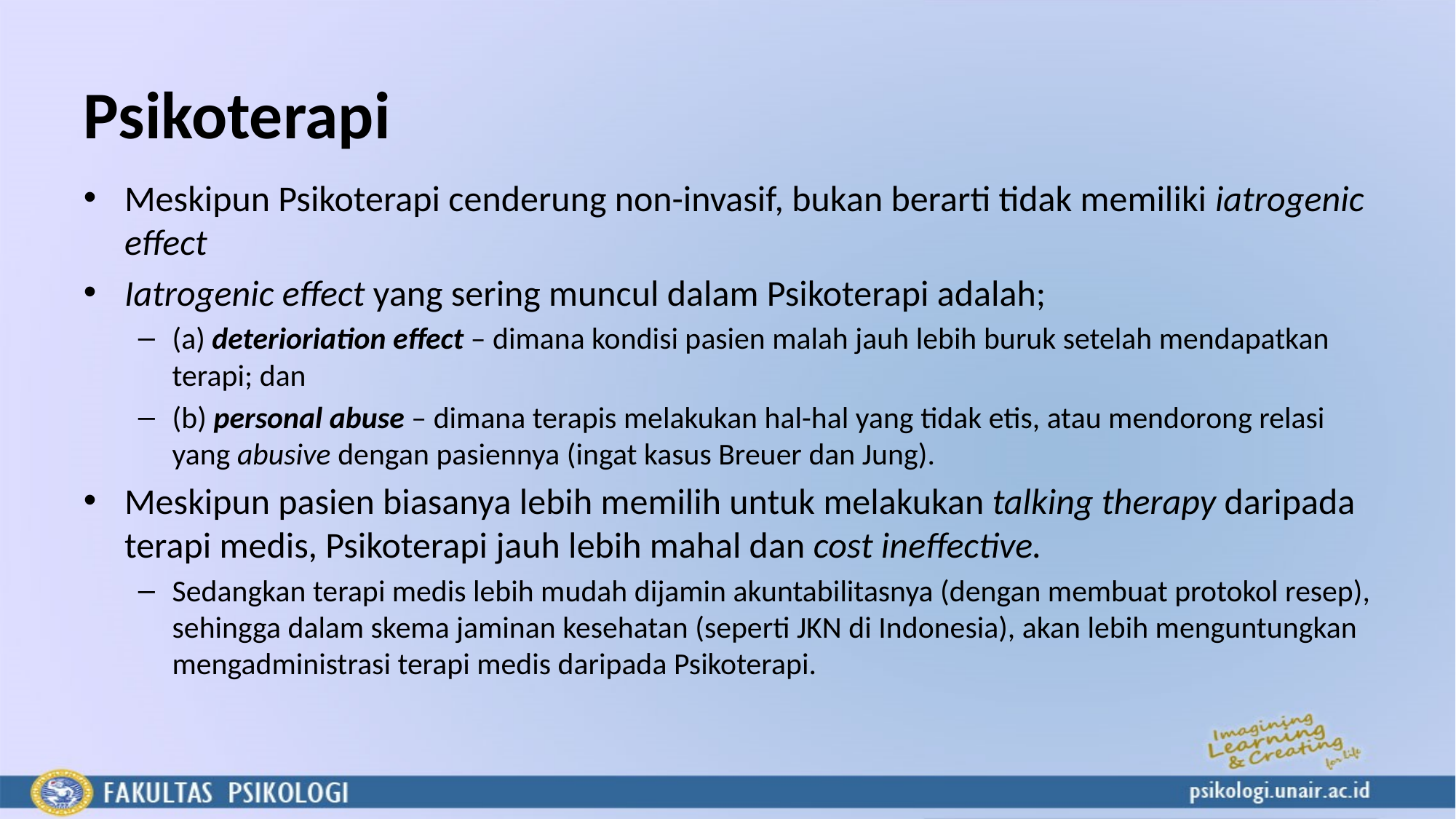

# Psikoterapi
Meskipun Psikoterapi cenderung non-invasif, bukan berarti tidak memiliki iatrogenic effect
Iatrogenic effect yang sering muncul dalam Psikoterapi adalah;
(a) deterioriation effect – dimana kondisi pasien malah jauh lebih buruk setelah mendapatkan terapi; dan
(b) personal abuse – dimana terapis melakukan hal-hal yang tidak etis, atau mendorong relasi yang abusive dengan pasiennya (ingat kasus Breuer dan Jung).
Meskipun pasien biasanya lebih memilih untuk melakukan talking therapy daripada terapi medis, Psikoterapi jauh lebih mahal dan cost ineffective.
Sedangkan terapi medis lebih mudah dijamin akuntabilitasnya (dengan membuat protokol resep), sehingga dalam skema jaminan kesehatan (seperti JKN di Indonesia), akan lebih menguntungkan mengadministrasi terapi medis daripada Psikoterapi.